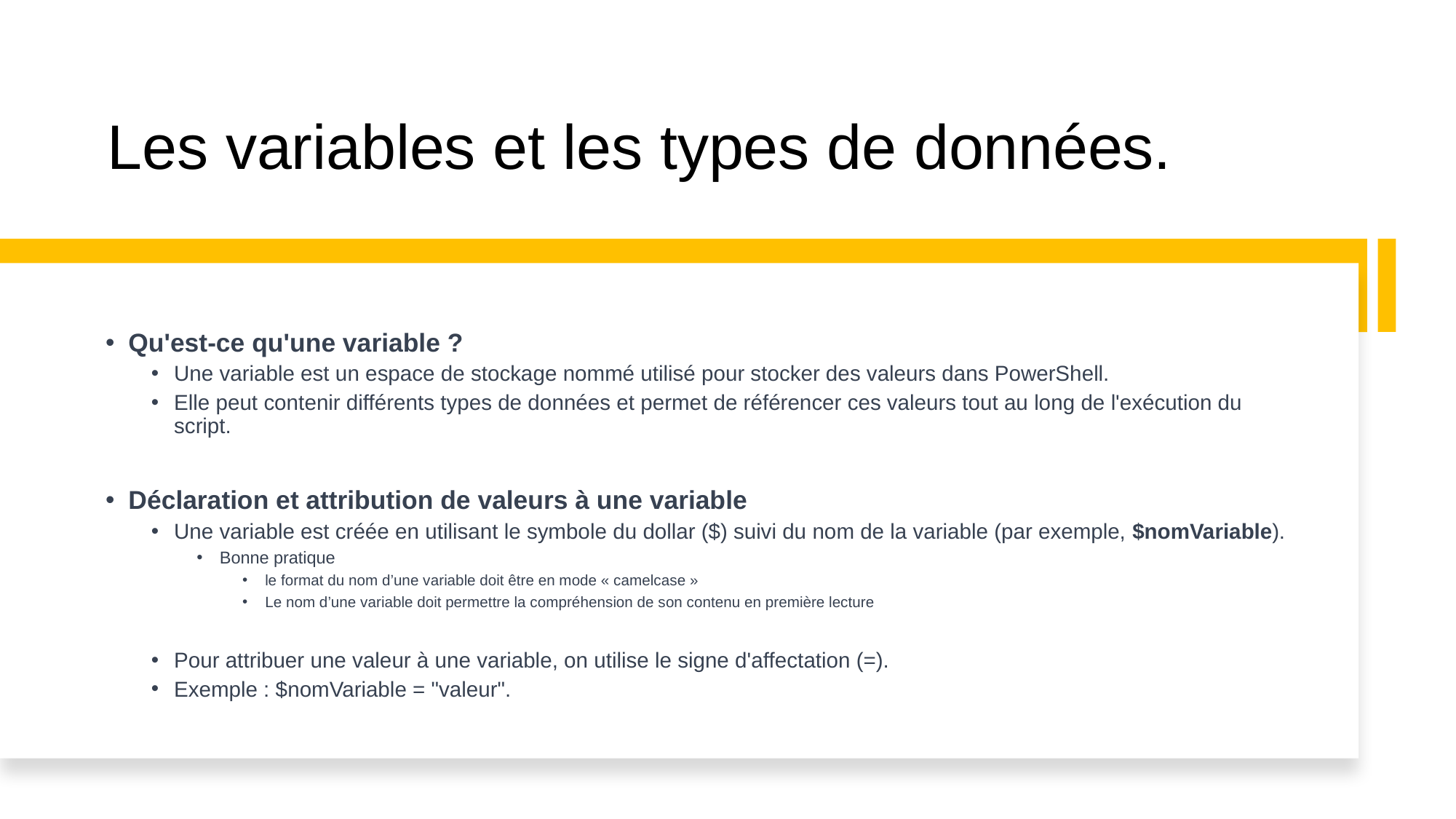

# Les variables et les types de données.

Qu'est-ce qu'une variable ?
Une variable est un espace de stockage nommé utilisé pour stocker des valeurs dans PowerShell.
Elle peut contenir différents types de données et permet de référencer ces valeurs tout au long de l'exécution du script.

Déclaration et attribution de valeurs à une variable
Une variable est créée en utilisant le symbole du dollar ($) suivi du nom de la variable (par exemple, $nomVariable).
Bonne pratique
le format du nom d’une variable doit être en mode « camelcase »
Le nom d’une variable doit permettre la compréhension de son contenu en première lecture

Pour attribuer une valeur à une variable, on utilise le signe d'affectation (=).
Exemple : $nomVariable = "valeur".